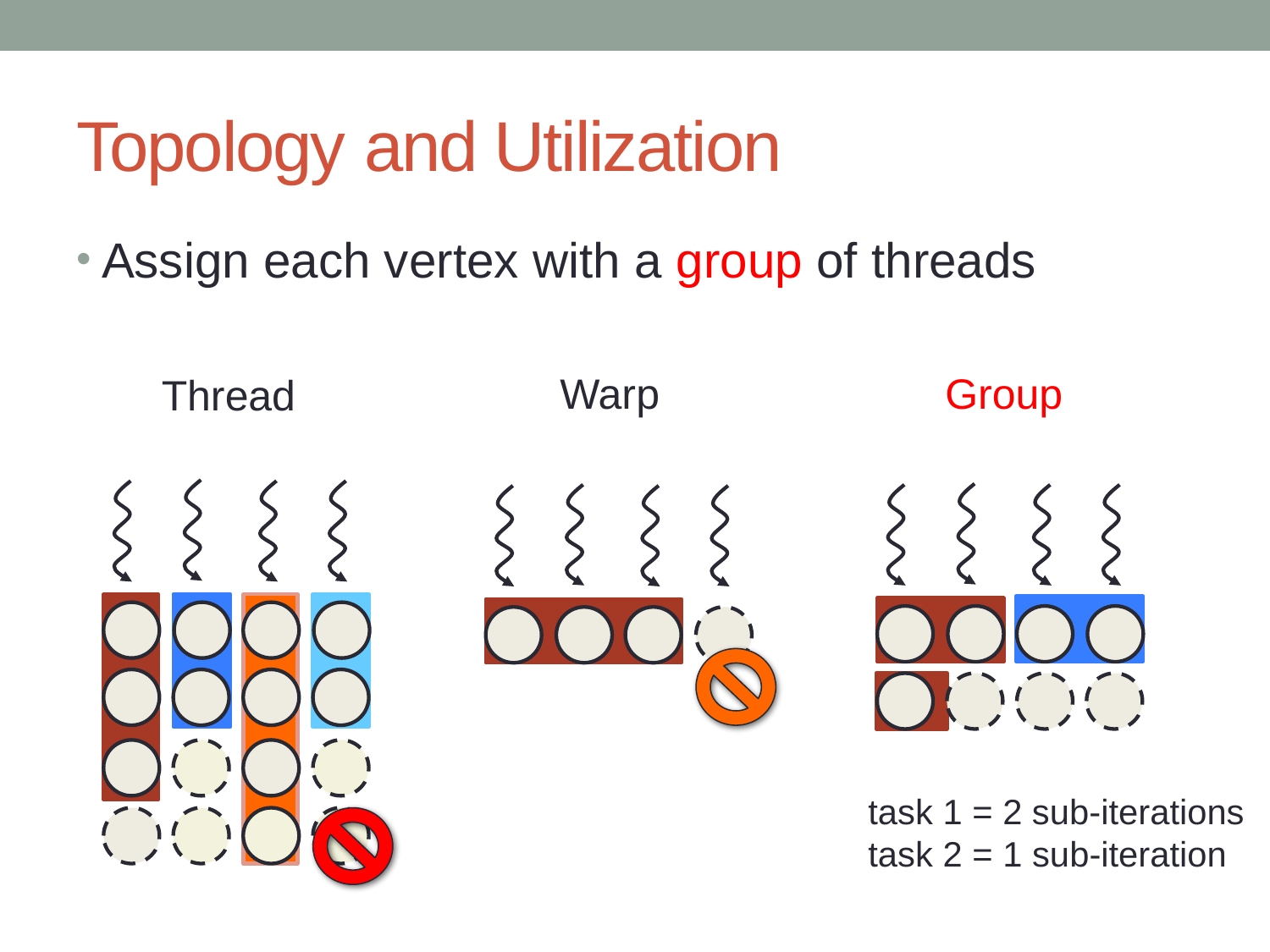

# Topology and Utilization
Assign each vertex with a group of threads

Warp
Group
Thread

task 1 = 2 sub-iterations
task 2 = 1 sub-iteration